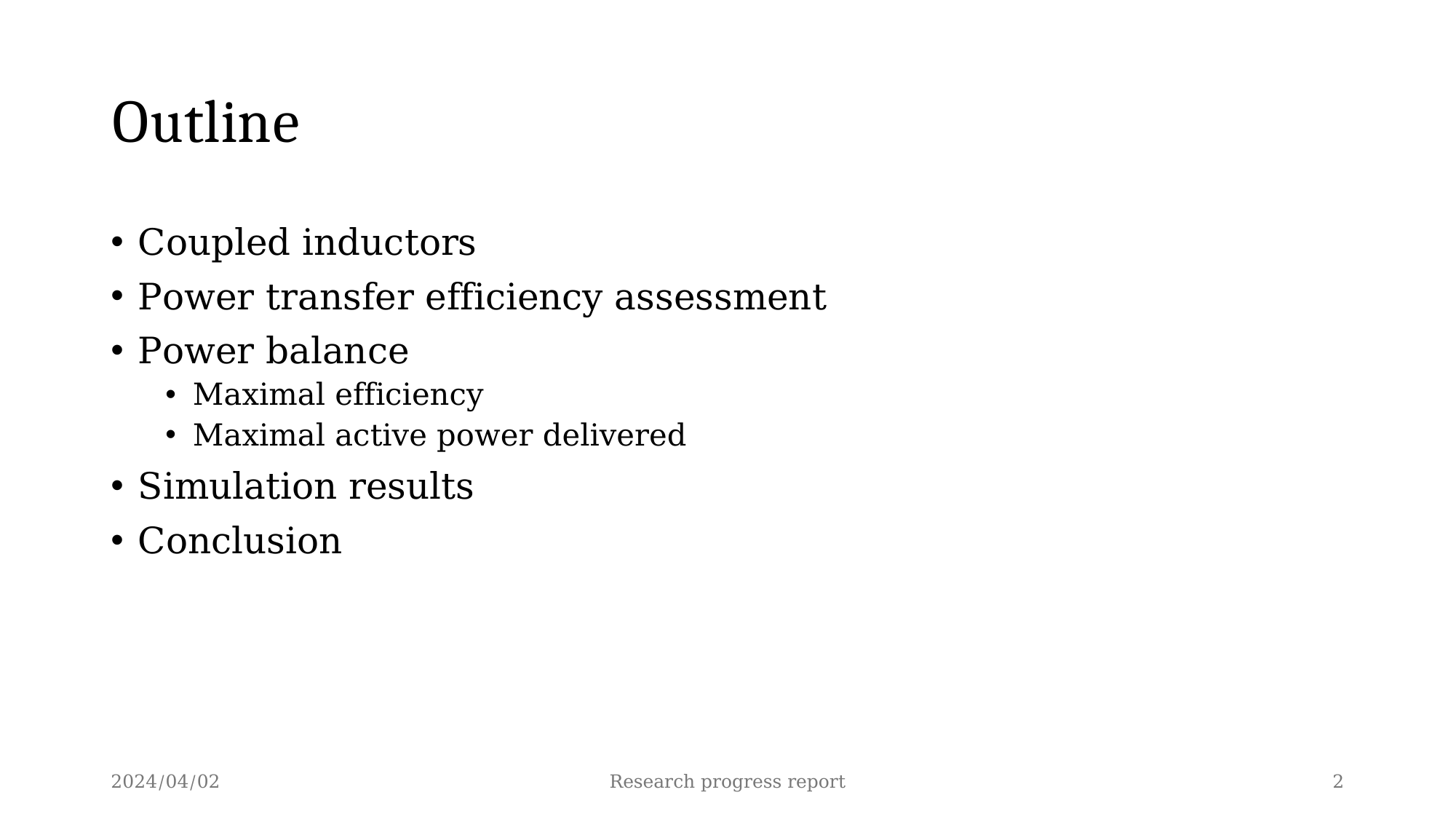

# Outline
Coupled inductors
Power transfer efficiency assessment
Power balance
Maximal efficiency
Maximal active power delivered
Simulation results
Conclusion
2024/04/02
Research progress report
2